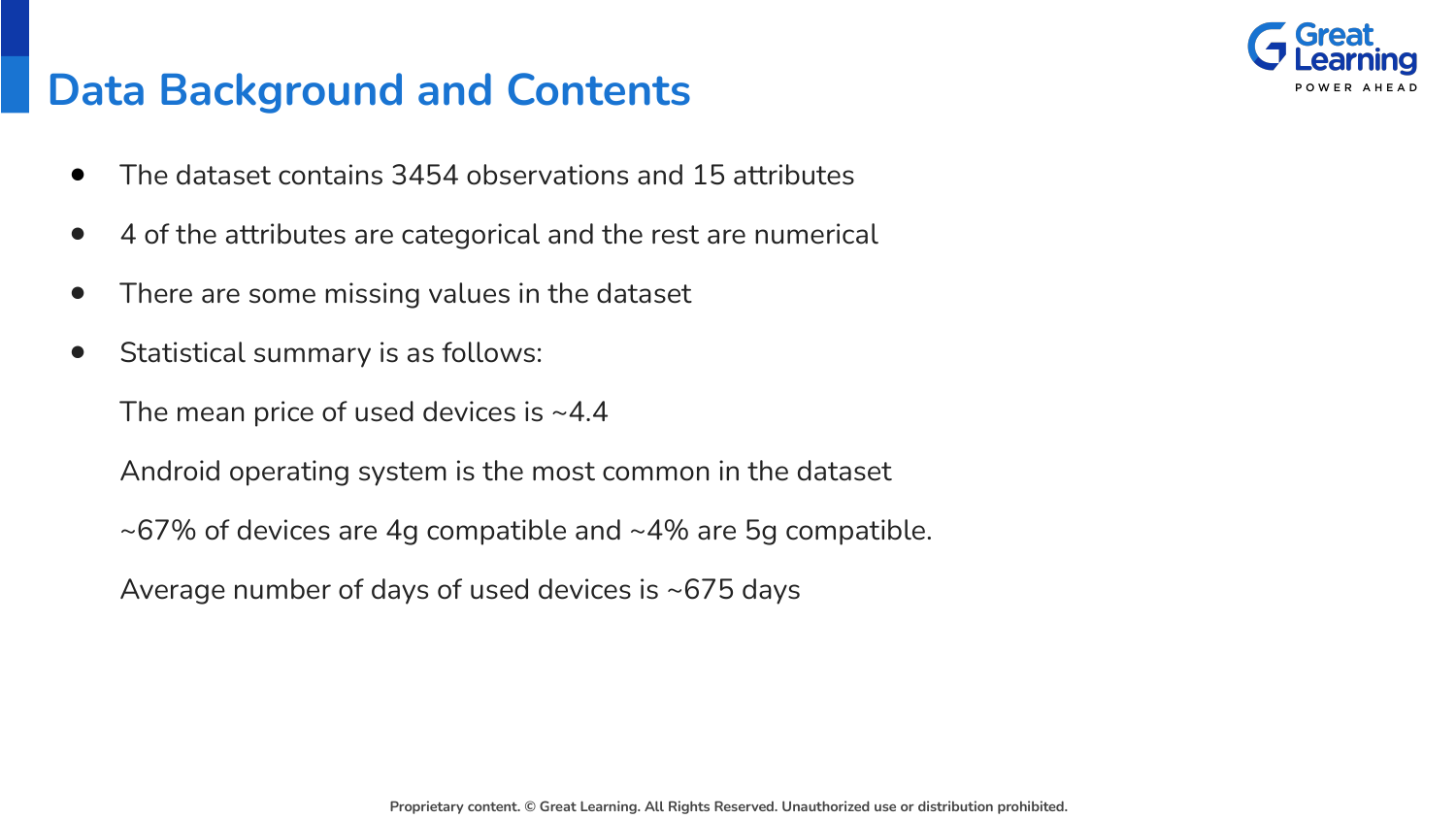

# Data Background and Contents
The dataset contains 3454 observations and 15 attributes
4 of the attributes are categorical and the rest are numerical
There are some missing values in the dataset
Statistical summary is as follows:
The mean price of used devices is ~4.4
Android operating system is the most common in the dataset
~67% of devices are 4g compatible and ~4% are 5g compatible.
Average number of days of used devices is ~675 days